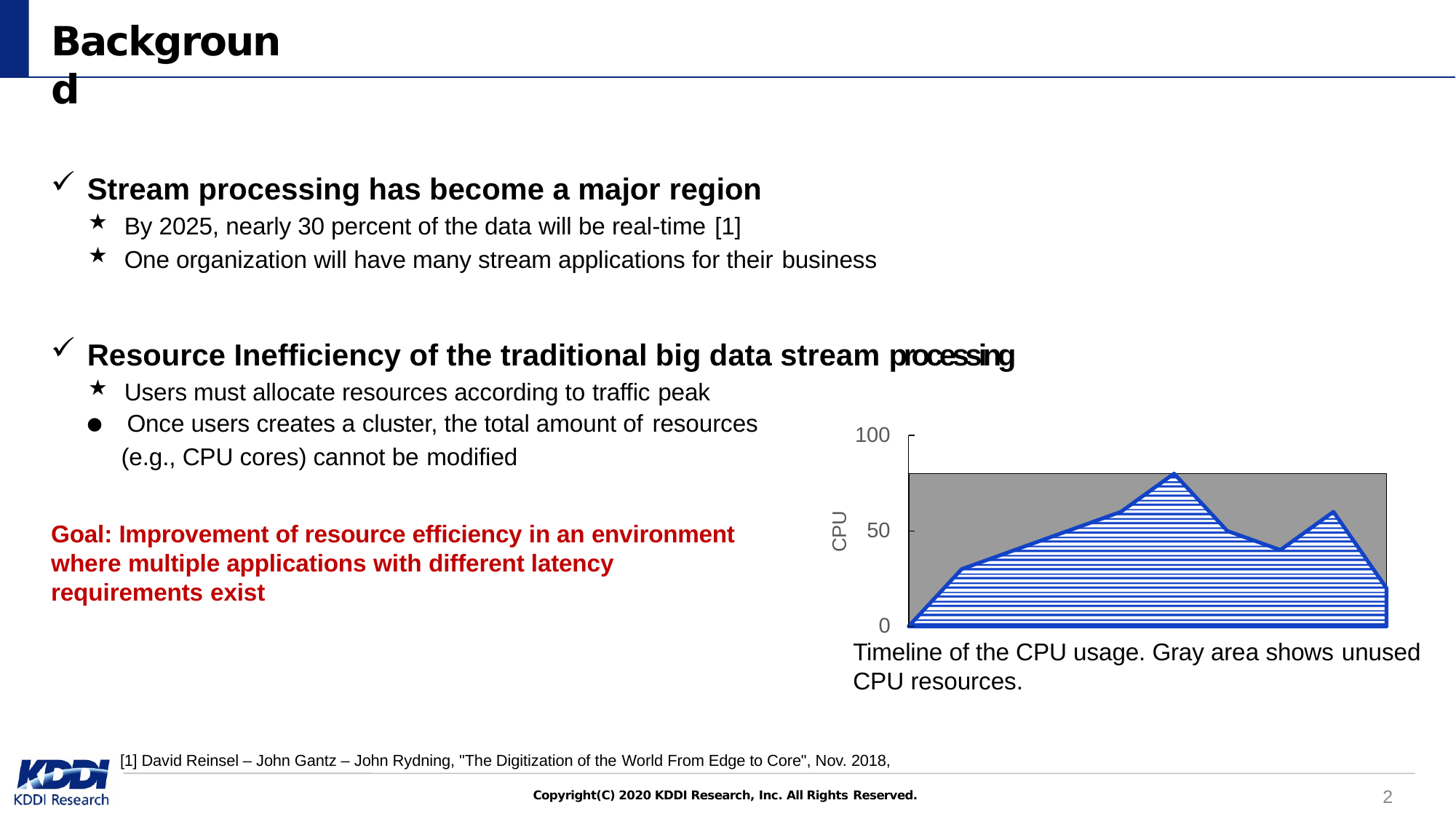

# Background
Stream processing has become a major region
By 2025, nearly 30 percent of the data will be real-time [1]
One organization will have many stream applications for their business

Resource Inefficiency of the traditional big data stream processing
Users must allocate resources according to traffic peak
⚫Once users creates a cluster, the total amount of resources
(e.g., CPU cores) cannot be modified
100

CPU
50
Goal: Improvement of resource efﬁciency in an environment  where multiple applications with different latency  requirements exist
0
Timeline of the CPU usage. Gray area shows unused
CPU resources.
[1] David Reinsel – John Gantz – John Rydning, "The Digitization of the World From Edge to Core", Nov. 2018,
2
Copyright(C) 2020 KDDI Research, Inc. All Rights Reserved.